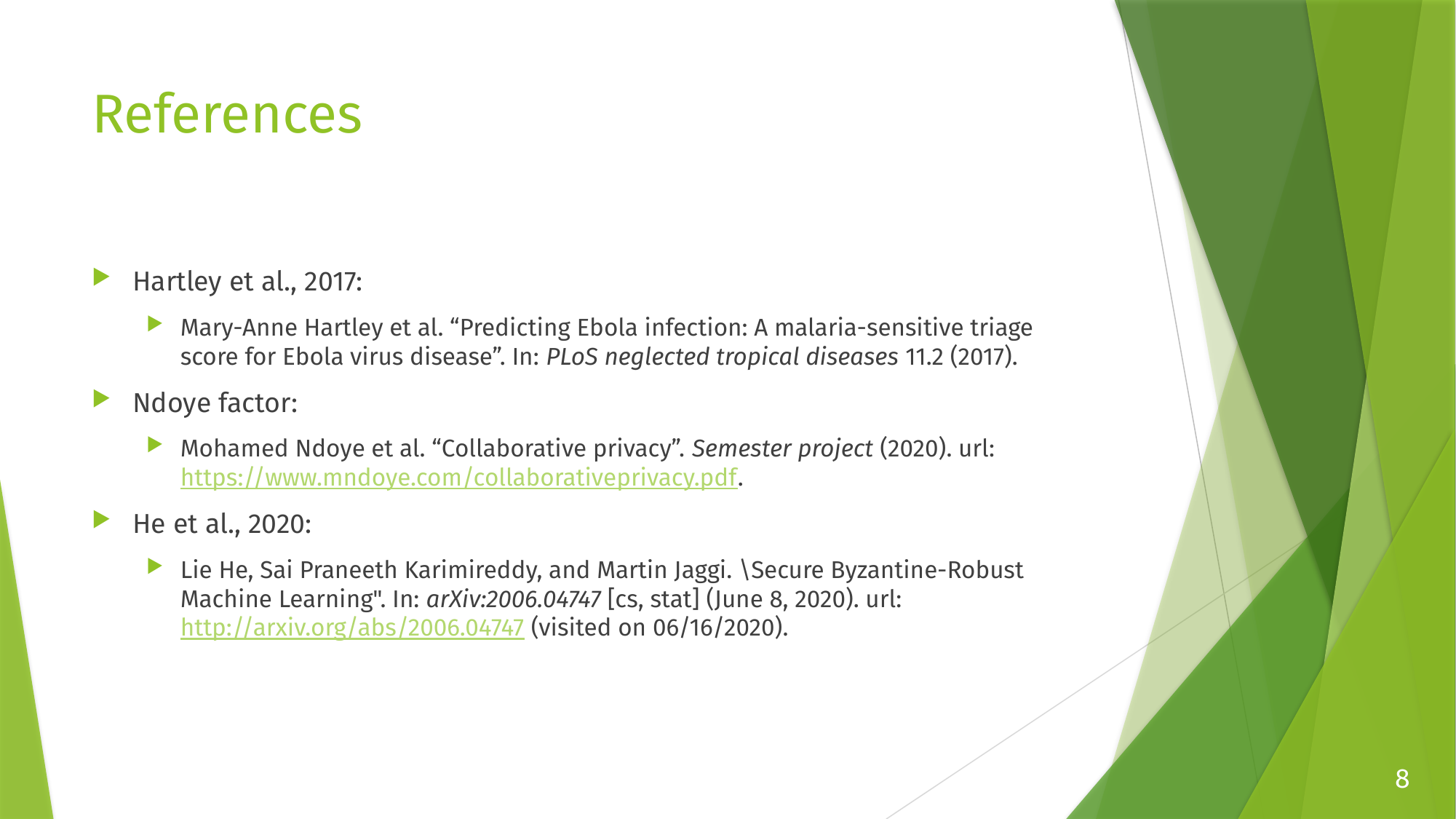

# References
Hartley et al., 2017:
Mary-Anne Hartley et al. “Predicting Ebola infection: A malaria-sensitive triage score for Ebola virus disease”. In: PLoS neglected tropical diseases 11.2 (2017).
Ndoye factor:
Mohamed Ndoye et al. “Collaborative privacy”. Semester project (2020). url: https://www.mndoye.com/collaborativeprivacy.pdf.
He et al., 2020:
Lie He, Sai Praneeth Karimireddy, and Martin Jaggi. \Secure Byzantine-Robust Machine Learning". In: arXiv:2006.04747 [cs, stat] (June 8, 2020). url: http://arxiv.org/abs/2006.04747 (visited on 06/16/2020).
8